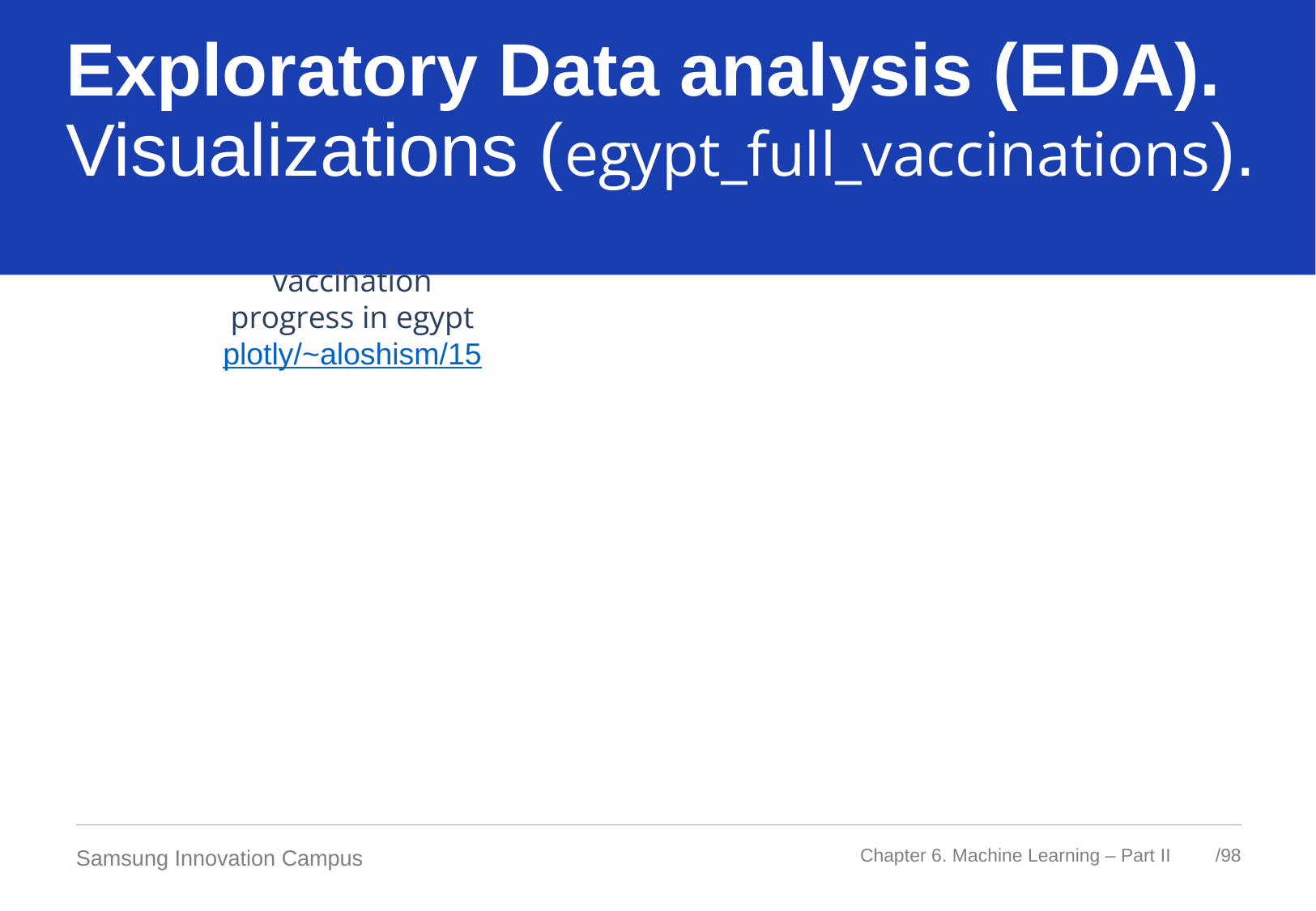

# Exploratory Data analysis (EDA). Visualizations (egypt_full_vaccinations).
vaccination progress in egypt
plotly/~aloshism/15